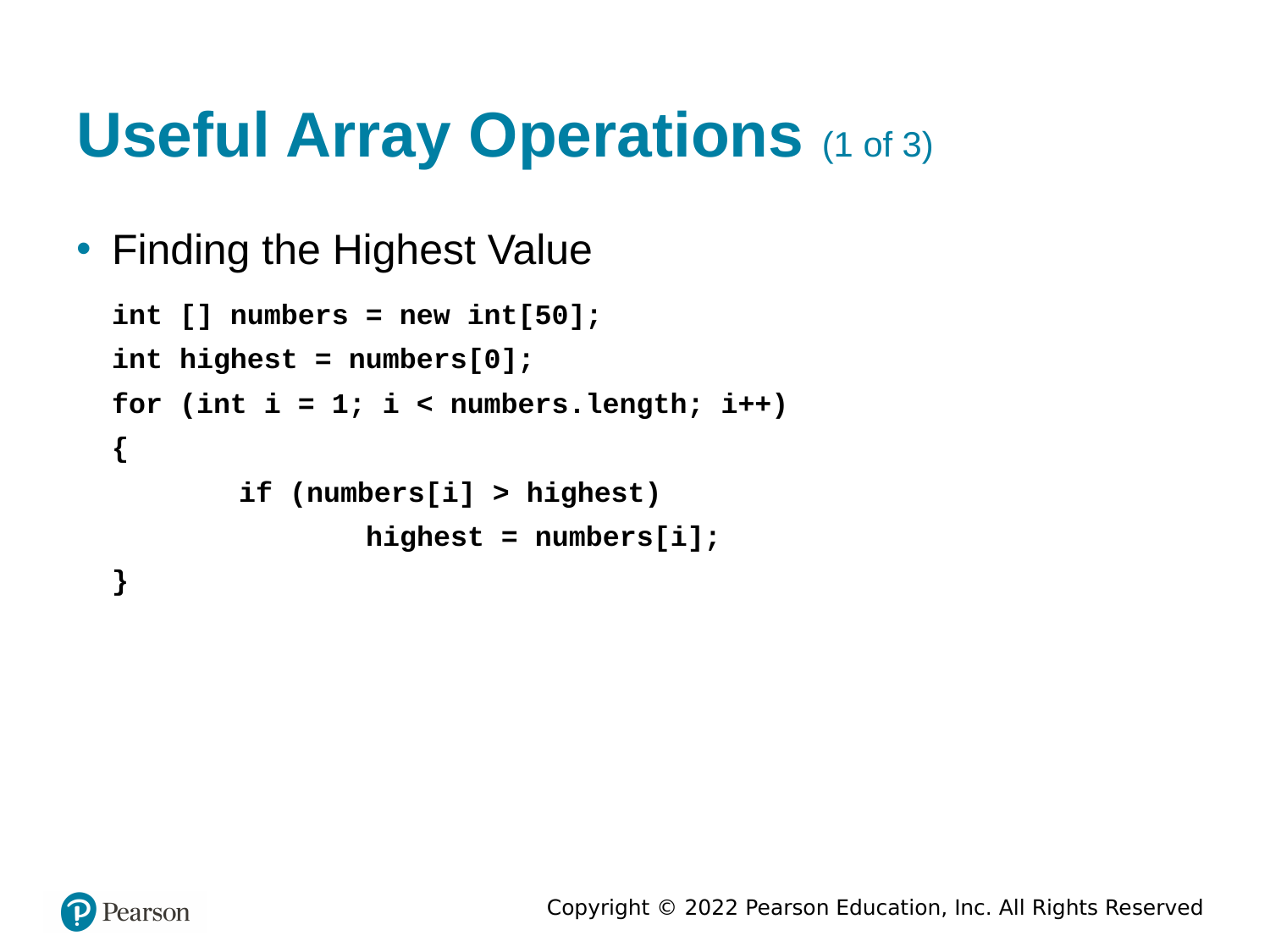

# Useful Array Operations (1 of 3)
Finding the Highest Value
int [] numbers = new int[50];
int highest = numbers[0];
for (int i = 1; i < numbers.length; i++)
{
	if (numbers[i] > highest)
		highest = numbers[i];
}